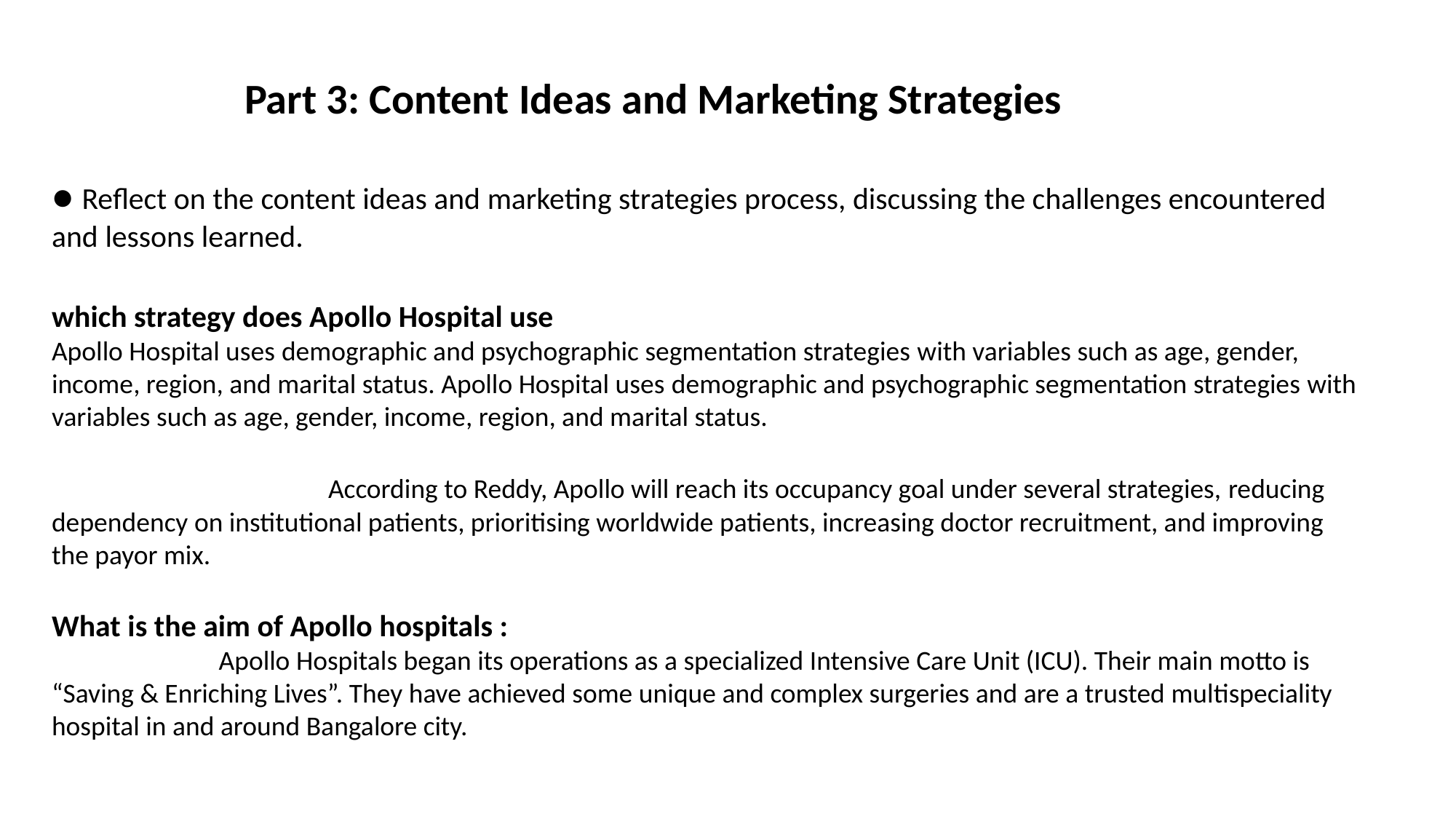

Part 3: Content Ideas and Marketing Strategies

● Reflect on the content ideas and marketing strategies process, discussing the challenges encountered and lessons learned.

which strategy does Apollo Hospital use
Apollo Hospital uses demographic and psychographic segmentation strategies with variables such as age, gender, income, region, and marital status. Apollo Hospital uses demographic and psychographic segmentation strategies with variables such as age, gender, income, region, and marital status.

                                        According to Reddy, Apollo will reach its occupancy goal under several strategies, reducing dependency on institutional patients, prioritising worldwide patients, increasing doctor recruitment, and improving the payor mix.

What is the aim of Apollo hospitals :
                           Apollo Hospitals began its operations as a specialized Intensive Care Unit (ICU). Their main motto is “Saving & Enriching Lives”. They have achieved some unique and complex surgeries and are a trusted multispeciality hospital in and around Bangalore city.